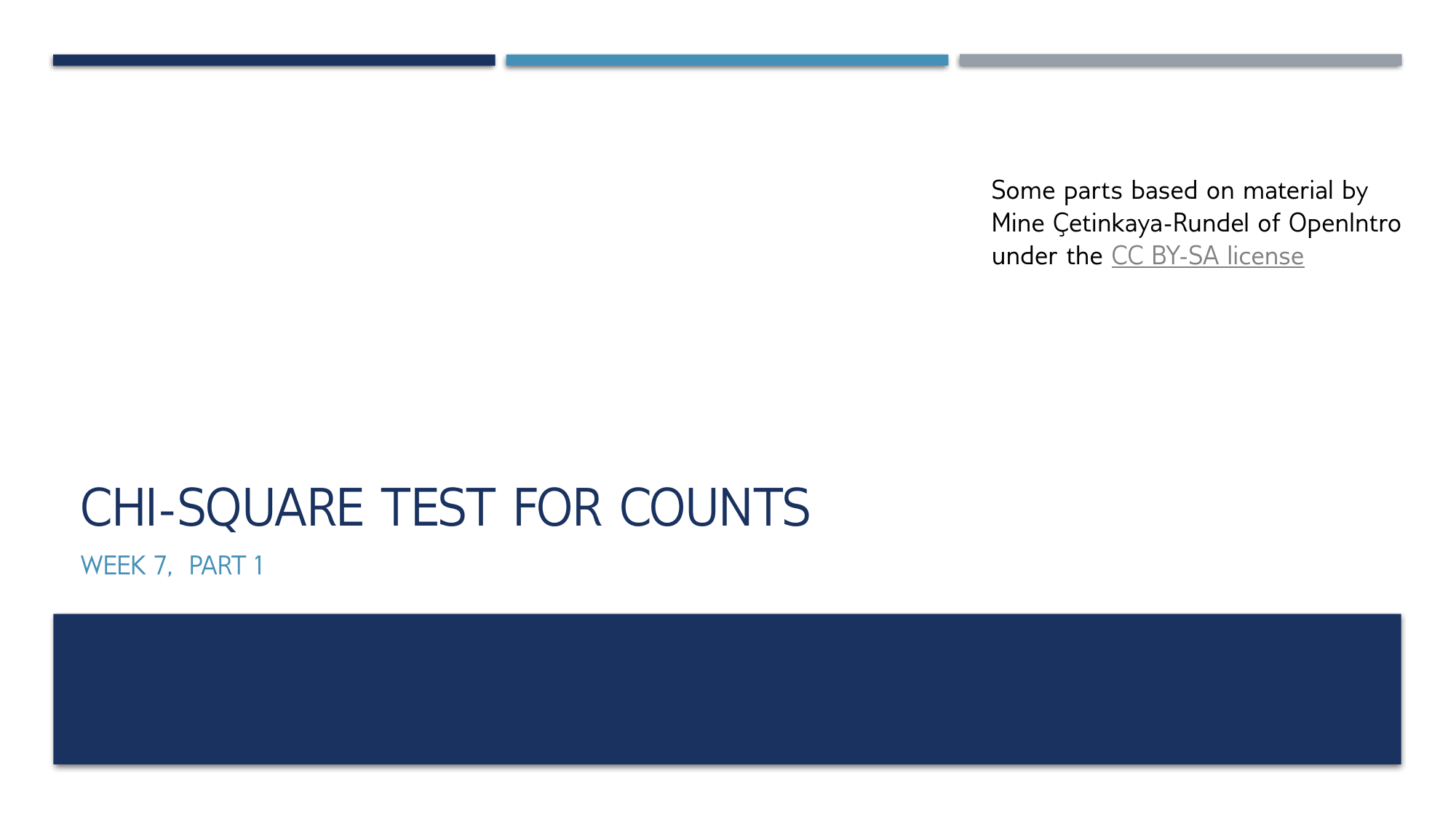

Some parts based on material by
Mine Çetinkaya-Rundel of OpenIntro
under the CC BY-SA license

# CHI-Square Test for Counts
Week 7,  Part 1